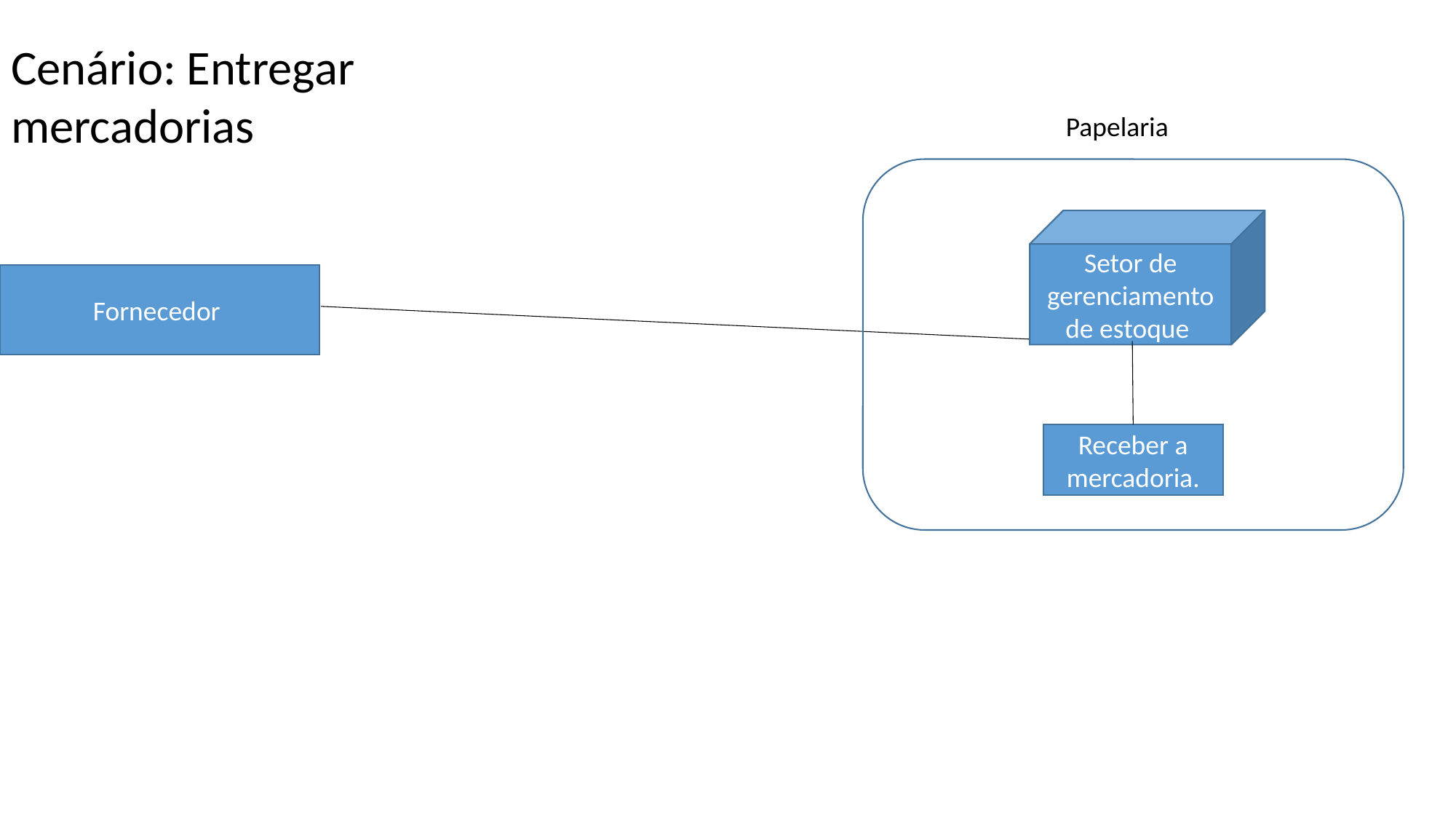

Cenário: Entregar mercadorias
              Papelaria

Setor de gerenciamento de estoque
Fornecedor
Receber a mercadoria.